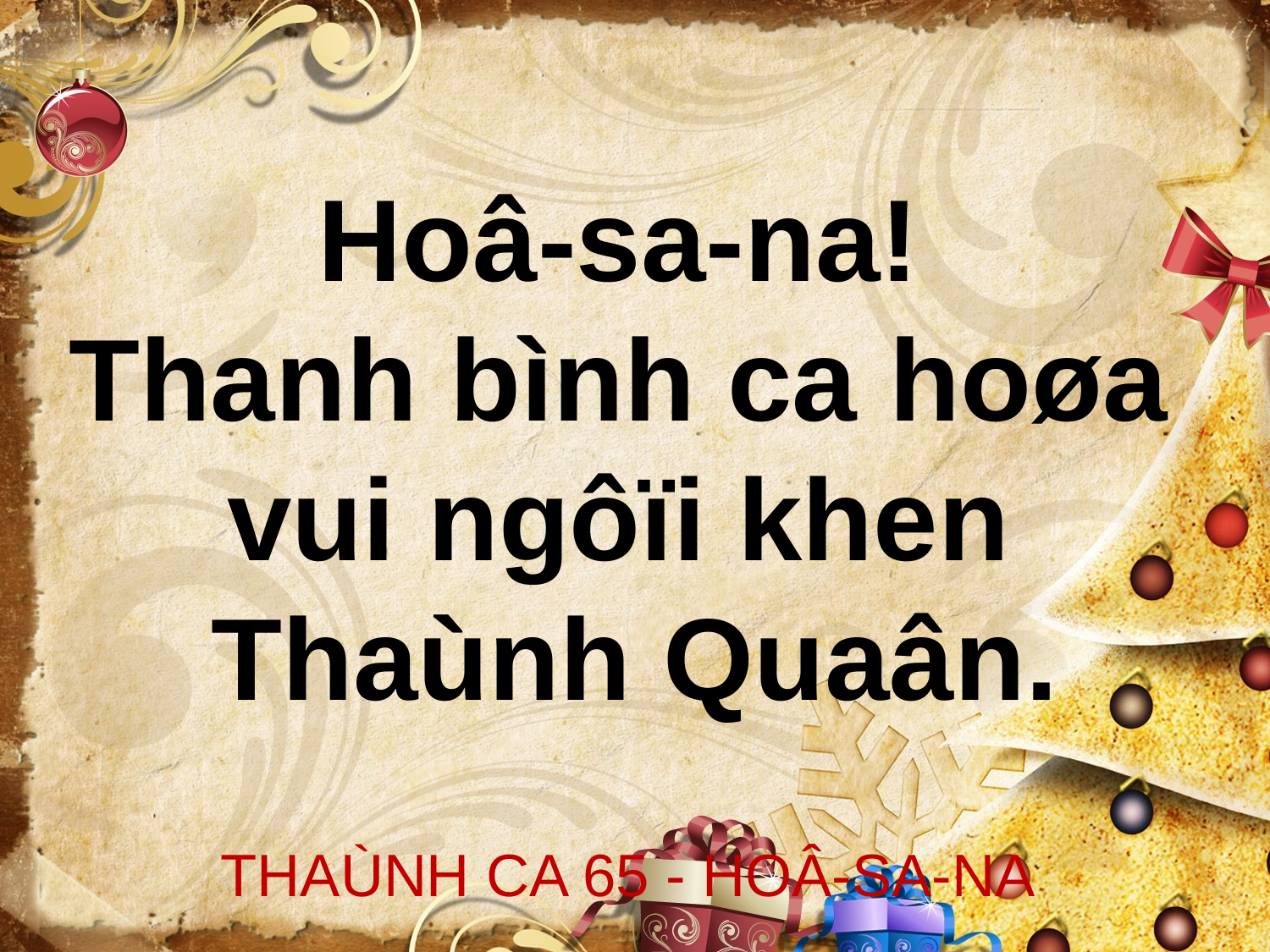

Hoâ-sa-na!
Thanh bình ca hoøa
vui ngôïi khen
Thaùnh Quaân.
THAÙNH CA 65 - HOÂ-SA-NA